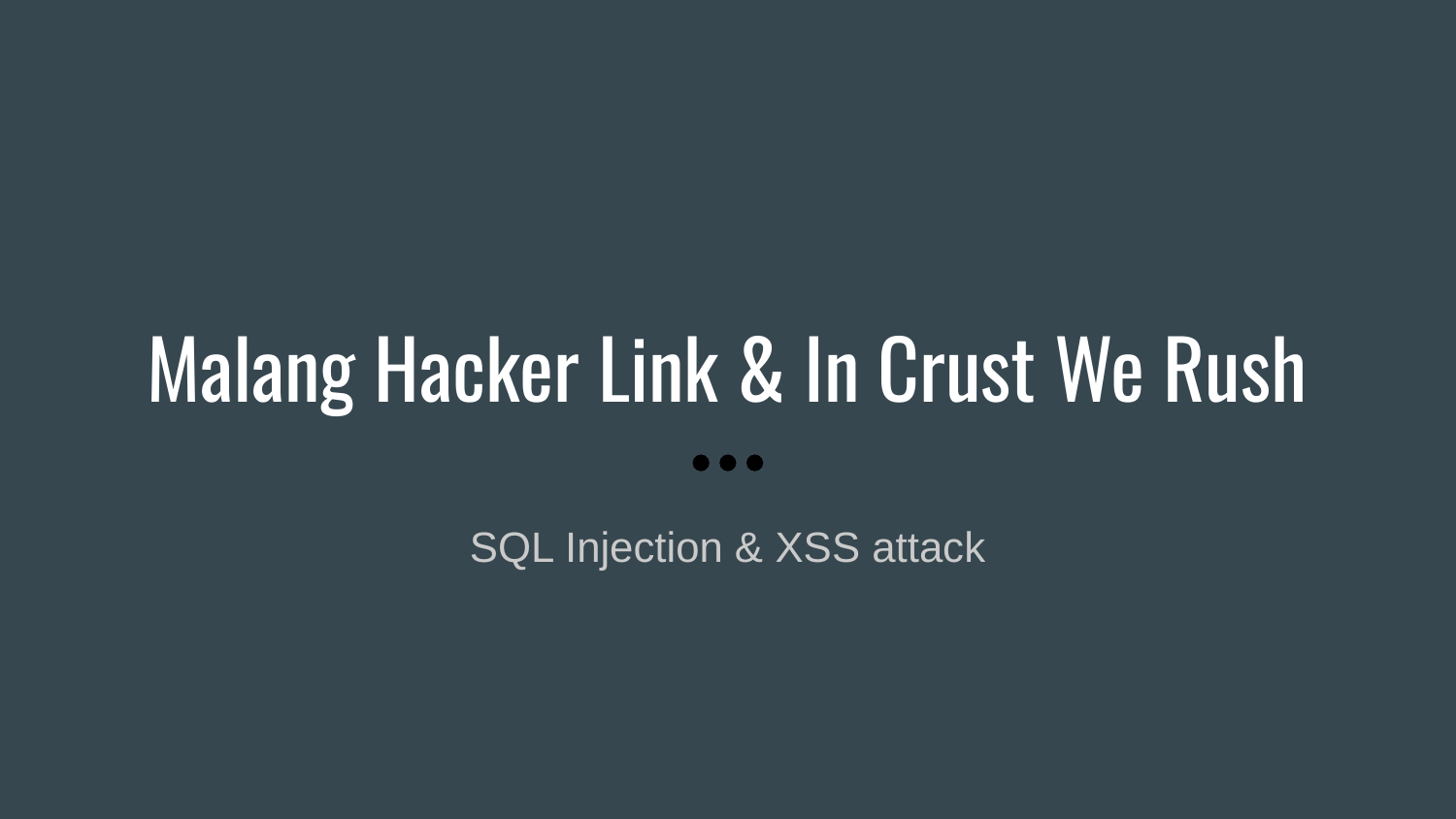

Malang Hacker Link & In Crust We Rush
SQL Injection & XSS attack